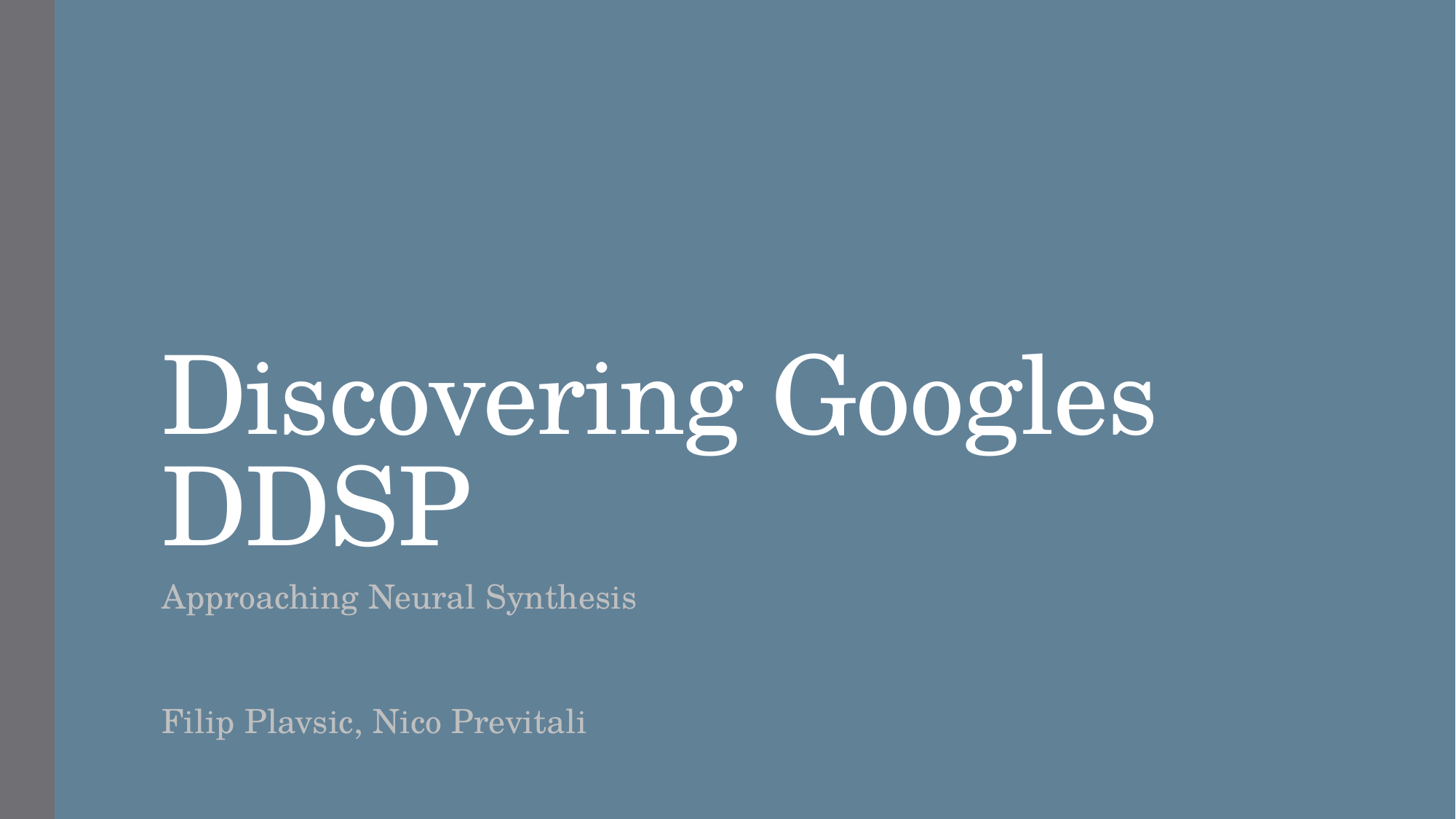

# Discovering Googles DDSP
Approaching Neural Synthesis

Filip Plavsic, Nico Previtali